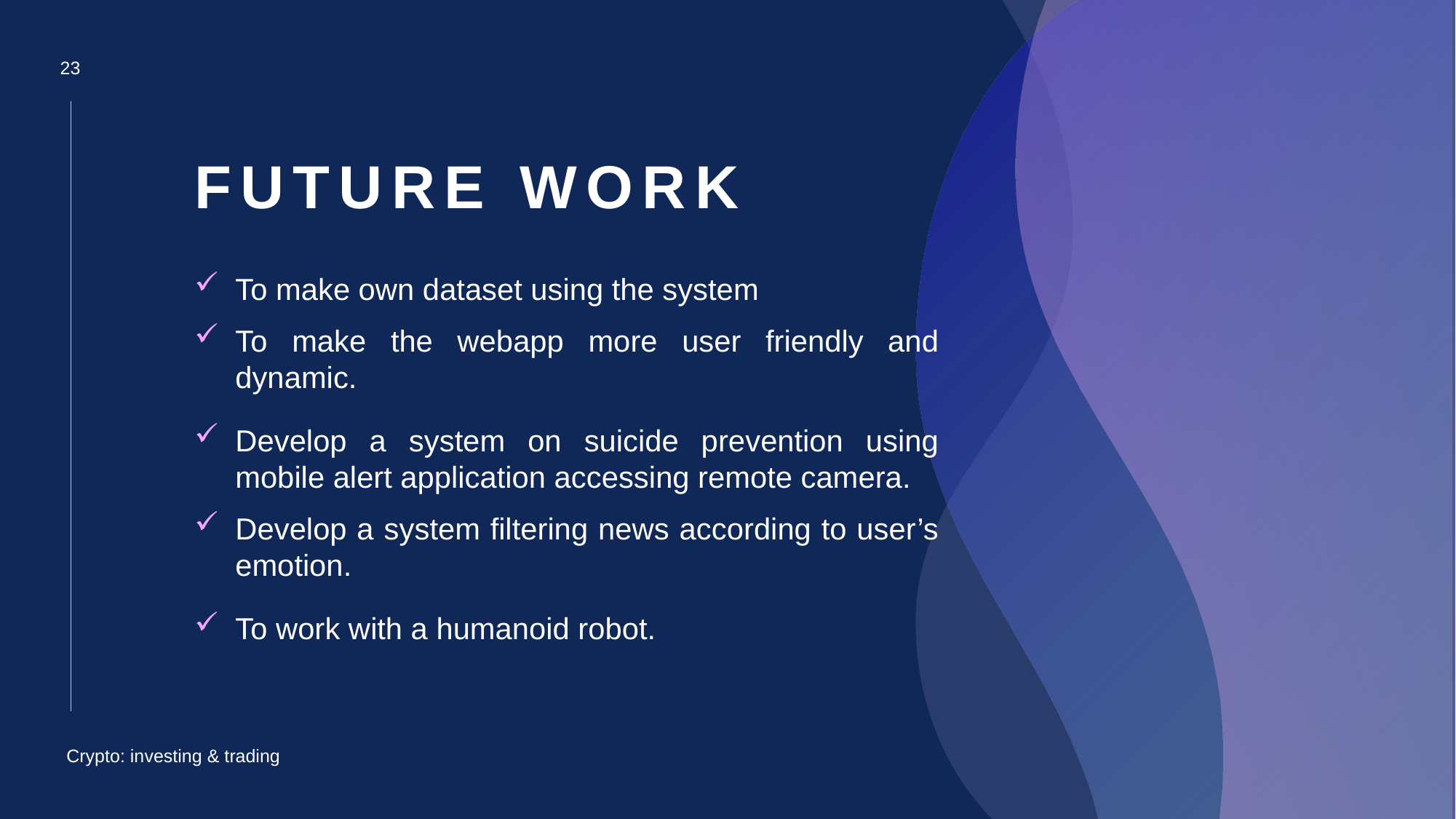

23
# Future Work
To make own dataset using the system
To make the webapp more user friendly and dynamic.
Develop a system on suicide prevention using mobile alert application accessing remote camera.
Develop a system filtering news according to user’s emotion.
To work with a humanoid robot.

Crypto: investing & trading